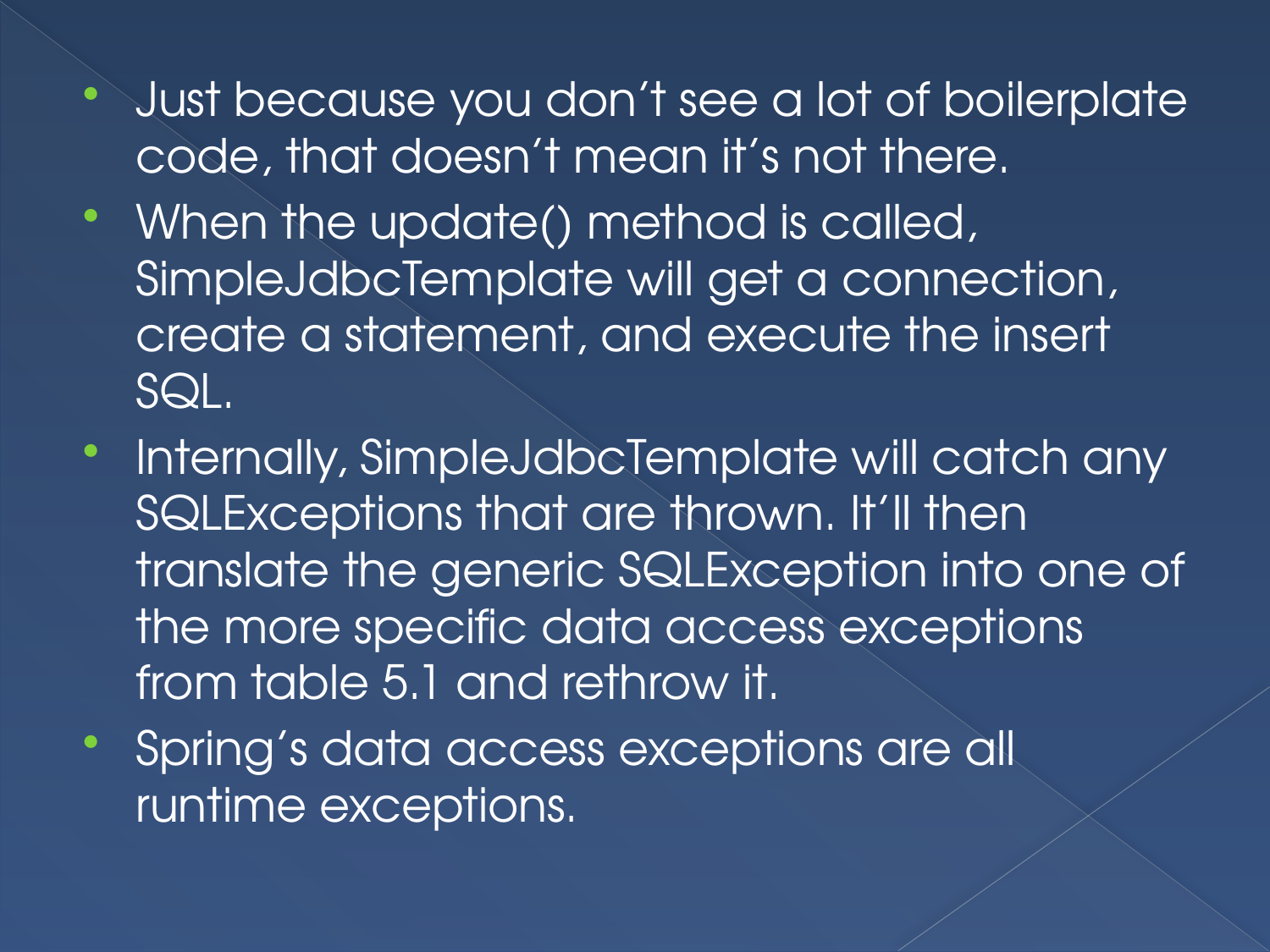

Just because you don’t see a lot of boilerplate code, that doesn’t mean it’s not there.
When the update() method is called, SimpleJdbcTemplate will get a connection, create a statement, and execute the insert SQL.
Internally, SimpleJdbcTemplate will catch any SQLExceptions that are thrown. It’ll then translate the generic SQLException into one of the more specific data access exceptions from table 5.1 and rethrow it.
Spring’s data access exceptions are all runtime exceptions.